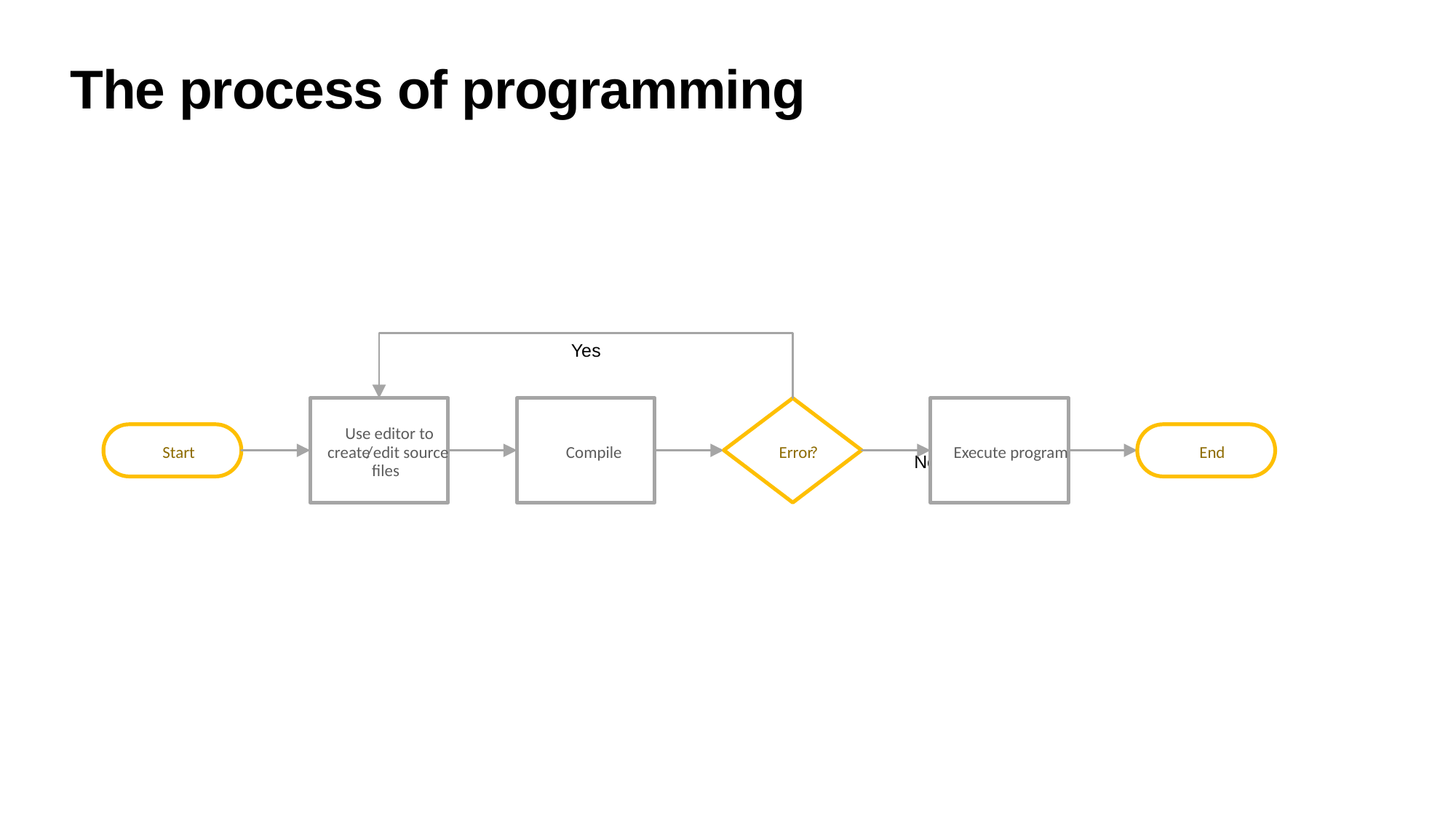

# The process of programming

Yes

Use editor to

Start
create
/
edit source
Compile
Error
?
Execute program
End

              No

files